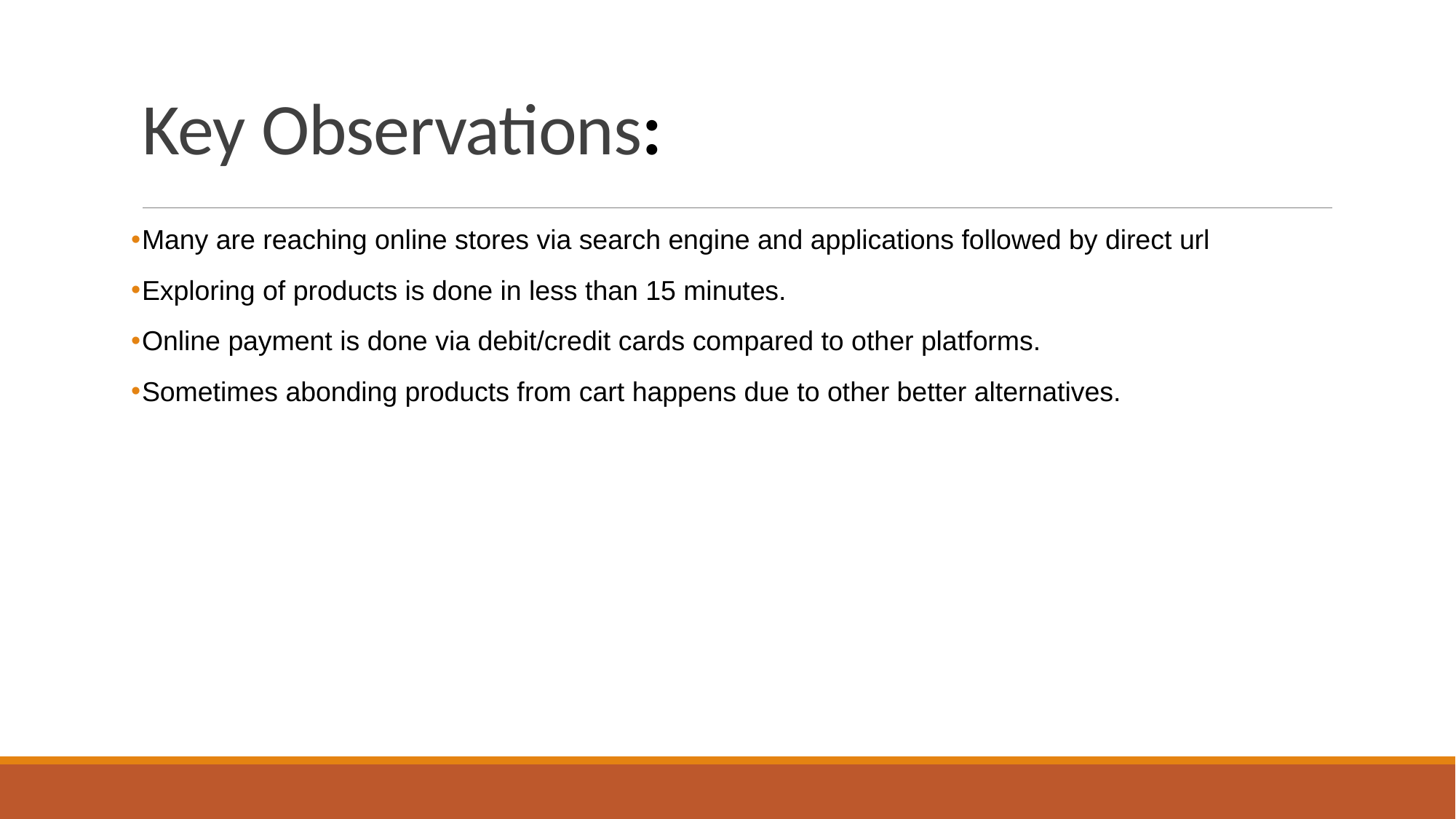

# Key Observations:
Many are reaching online stores via search engine and applications followed by direct url
Exploring of products is done in less than 15 minutes.
Online payment is done via debit/credit cards compared to other platforms.
Sometimes abonding products from cart happens due to other better alternatives.